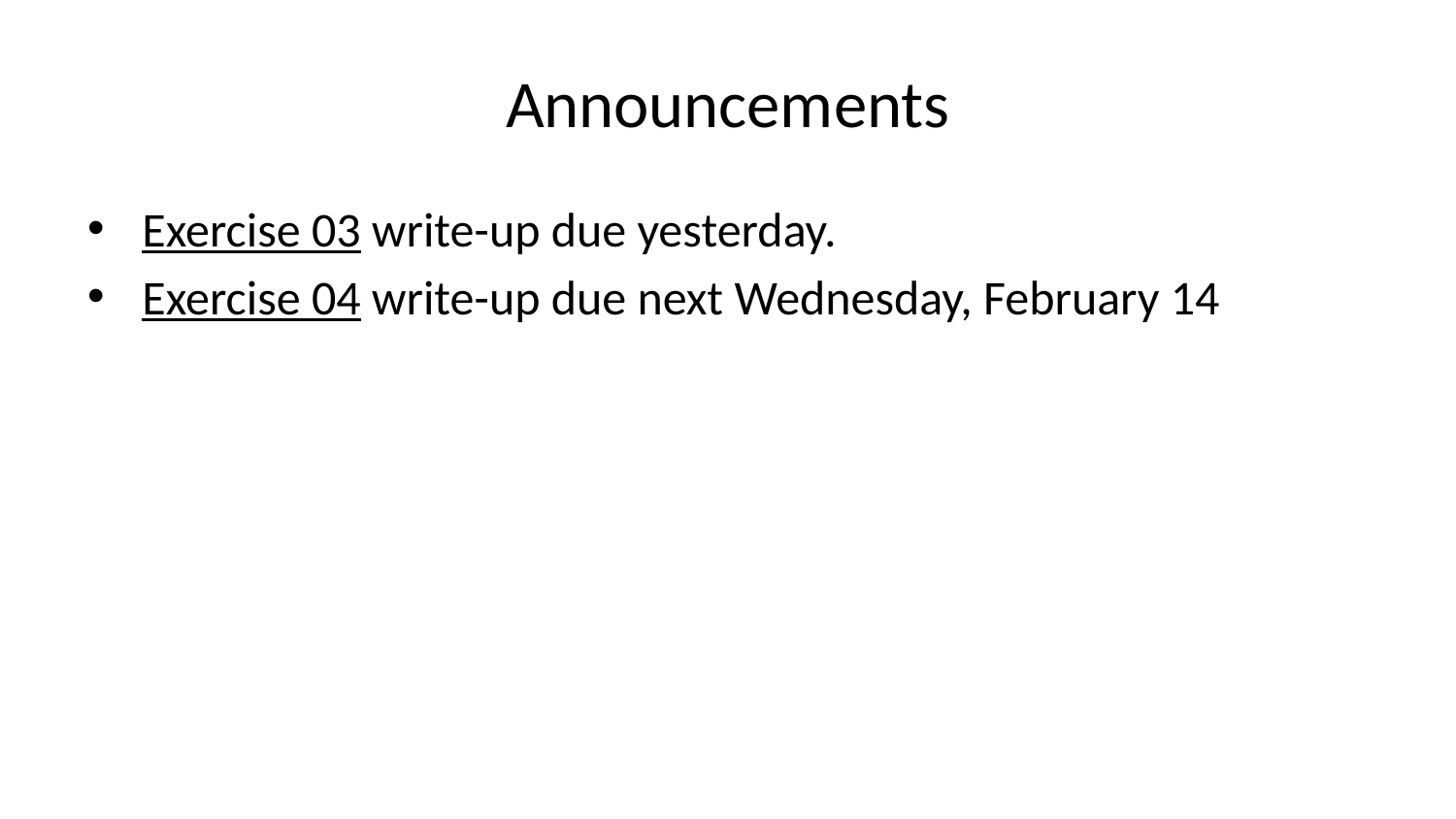

# Announcements
Exercise 03 write-up due yesterday.
Exercise 04 write-up due next Wednesday, February 14